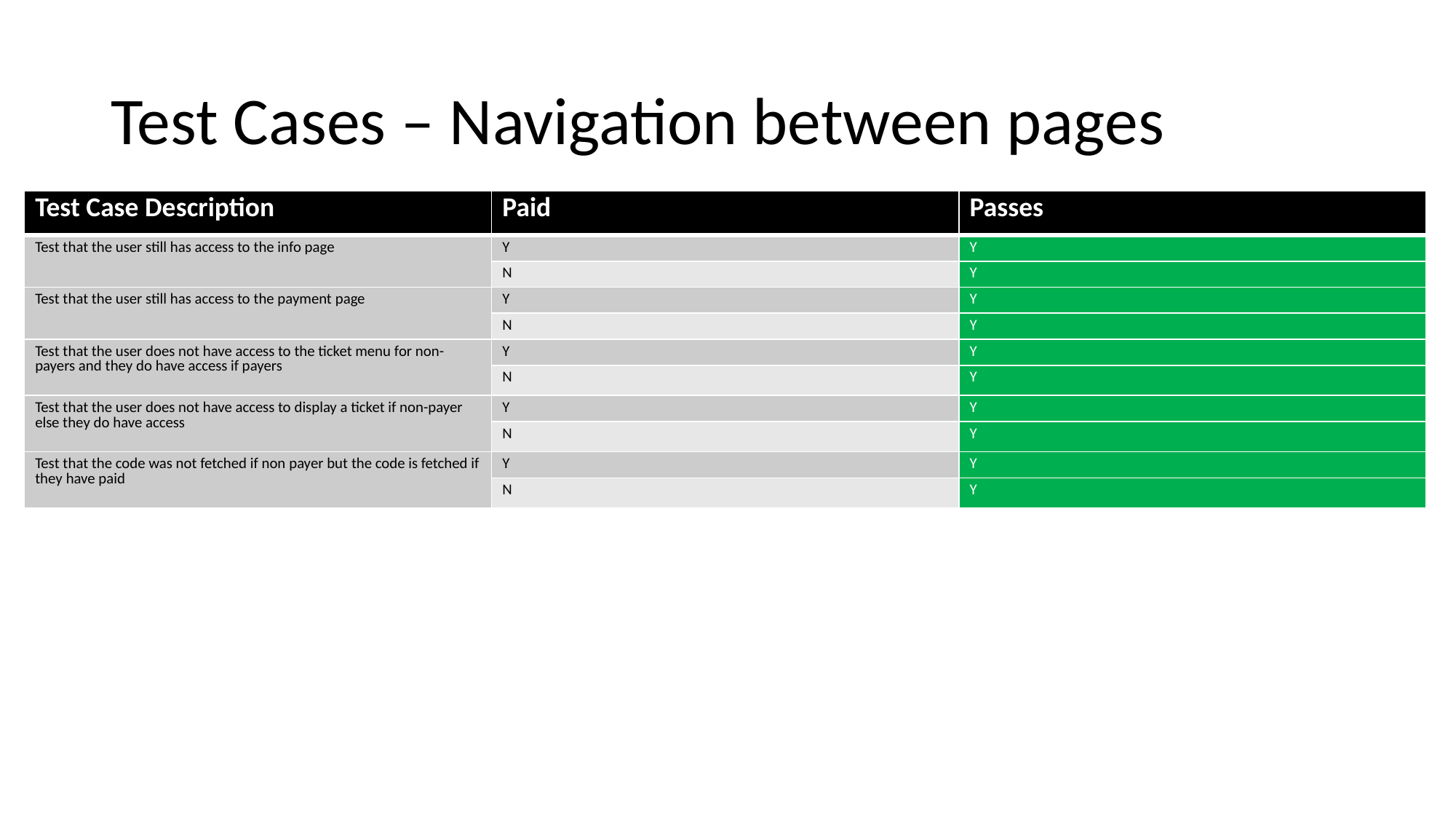

# Test Cases – Navigation between pages
| Test Case Description | Paid | Passes |
| --- | --- | --- |
| Test that the user still has access to the info page | Y | Y |
|  | N | Y |
| Test that the user still has access to the payment page | Y | Y |
|  | N | Y |
| Test that the user does not have access to the ticket menu for non-payers and they do have access if payers | Y | Y |
|  | N | Y |
| Test that the user does not have access to display a ticket if non-payer else they do have access | Y | Y |
|  | N | Y |
| Test that the code was not fetched if non payer but the code is fetched if they have paid | Y | Y |
|  | N | Y |